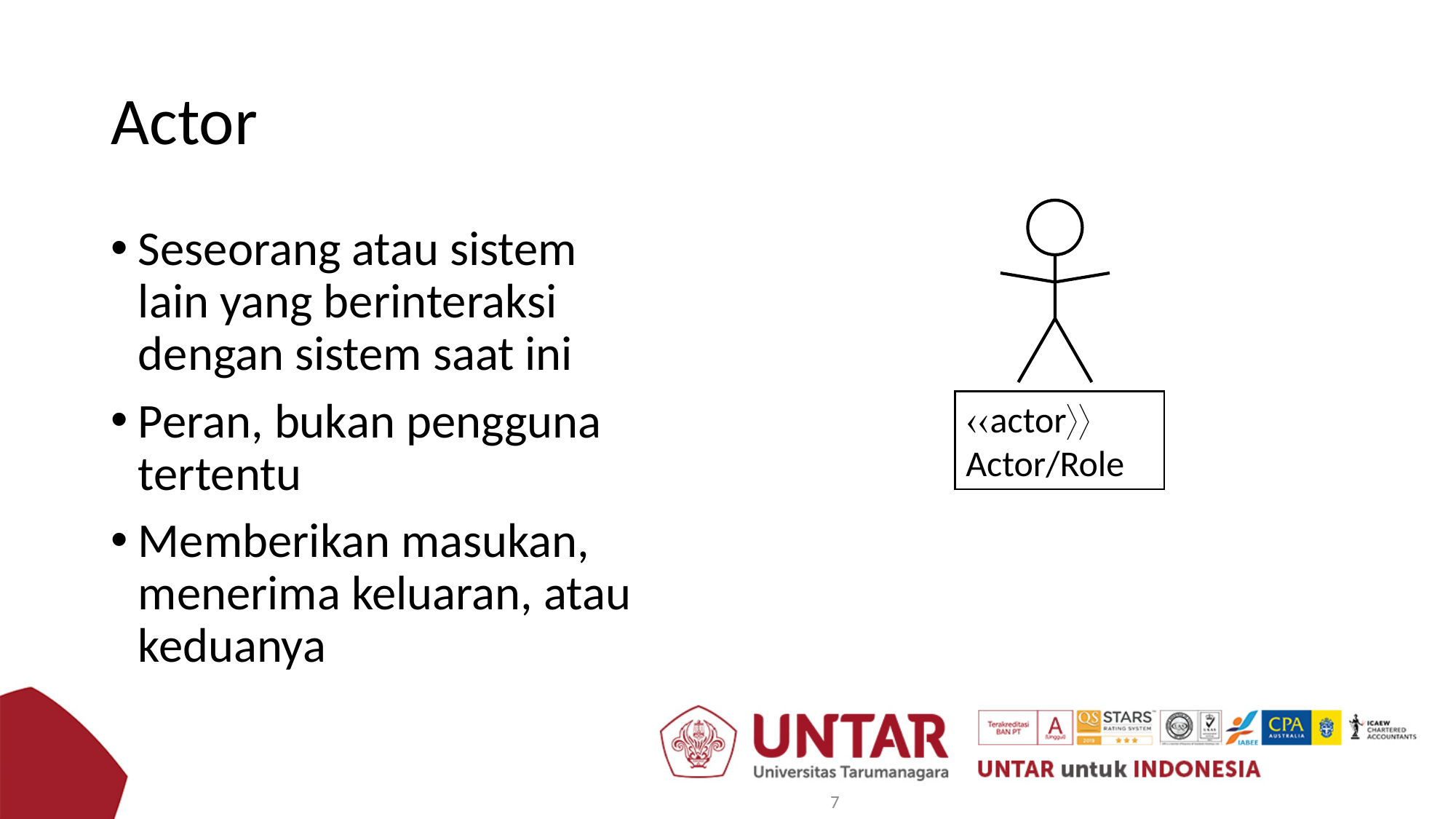

# Actor

Seseorang atau sistem lain yang berinteraksi dengan sistem saat ini
Peran, bukan pengguna tertentu
Memberikan masukan, menerima keluaran, atau keduanya

〈〈actor〉〉
Actor/Role
7